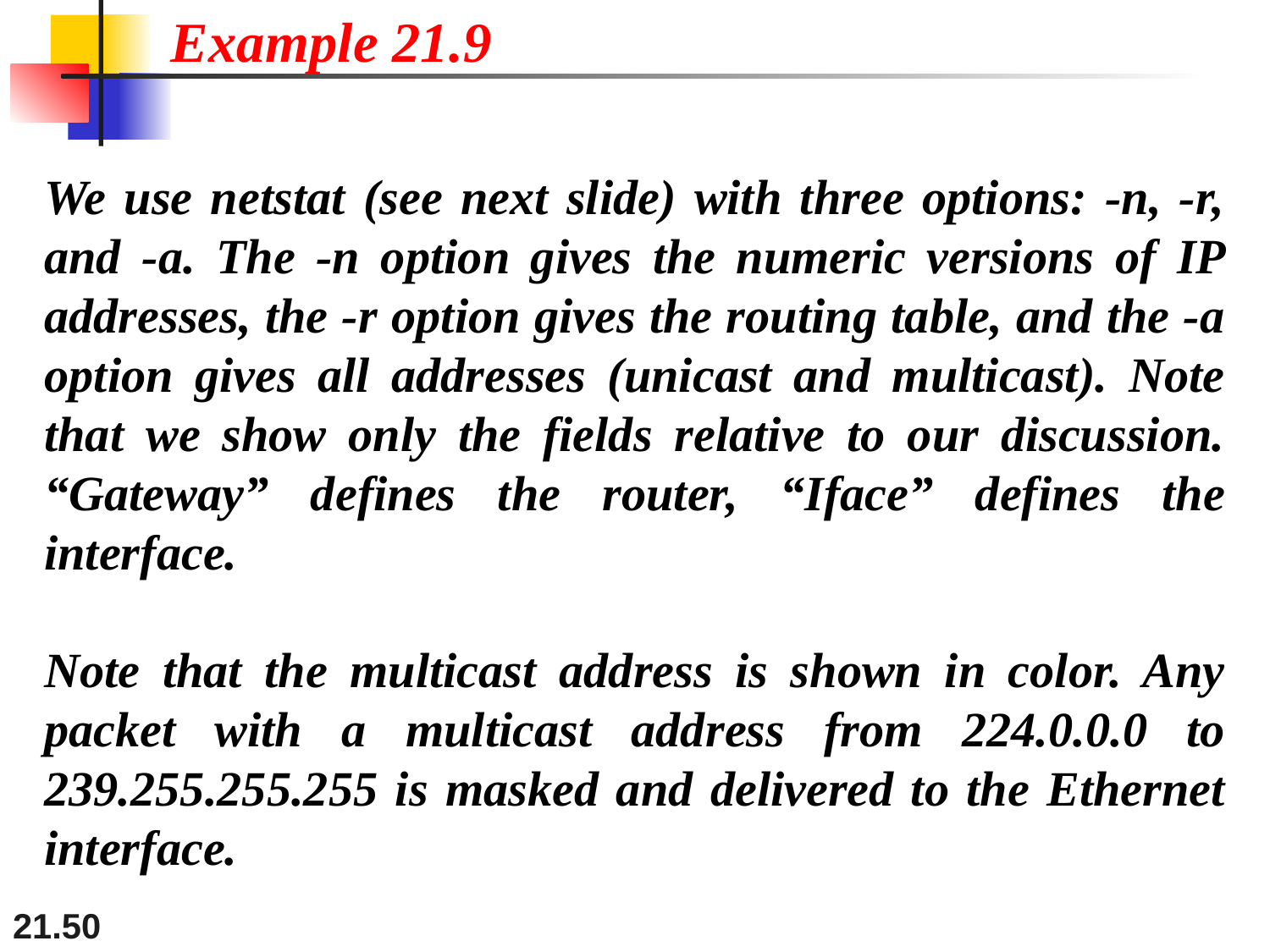

Example 21.9

We use netstat (see next slide) with three options: -n, -r, and -a. The -n option gives the numeric versions of IP addresses, the -r option gives the routing table, and the -a option gives all addresses (unicast and multicast). Note that we show only the fields relative to our discussion. “Gateway” defines the router, “Iface” defines the interface.

Note that the multicast address is shown in color. Any packet with a multicast address from 224.0.0.0 to 239.255.255.255 is masked and delivered to the Ethernet interface.
21.50